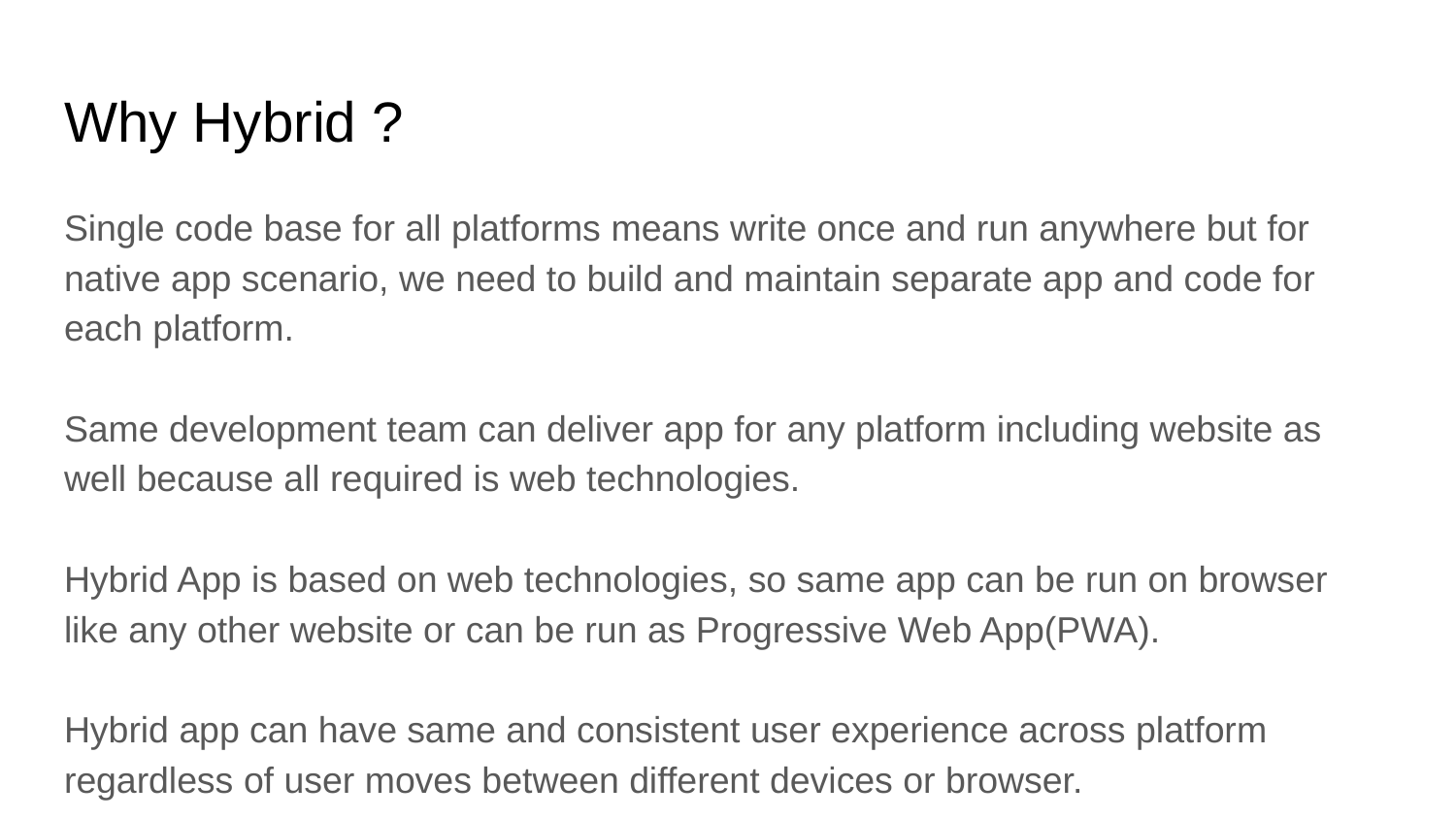

# Why Hybrid ?
Single code base for all platforms means write once and run anywhere but for native app scenario, we need to build and maintain separate app and code for each platform.

Same development team can deliver app for any platform including website as well because all required is web technologies.

Hybrid App is based on web technologies, so same app can be run on browser like any other website or can be run as Progressive Web App(PWA).

Hybrid app can have same and consistent user experience across platform regardless of user moves between different devices or browser.